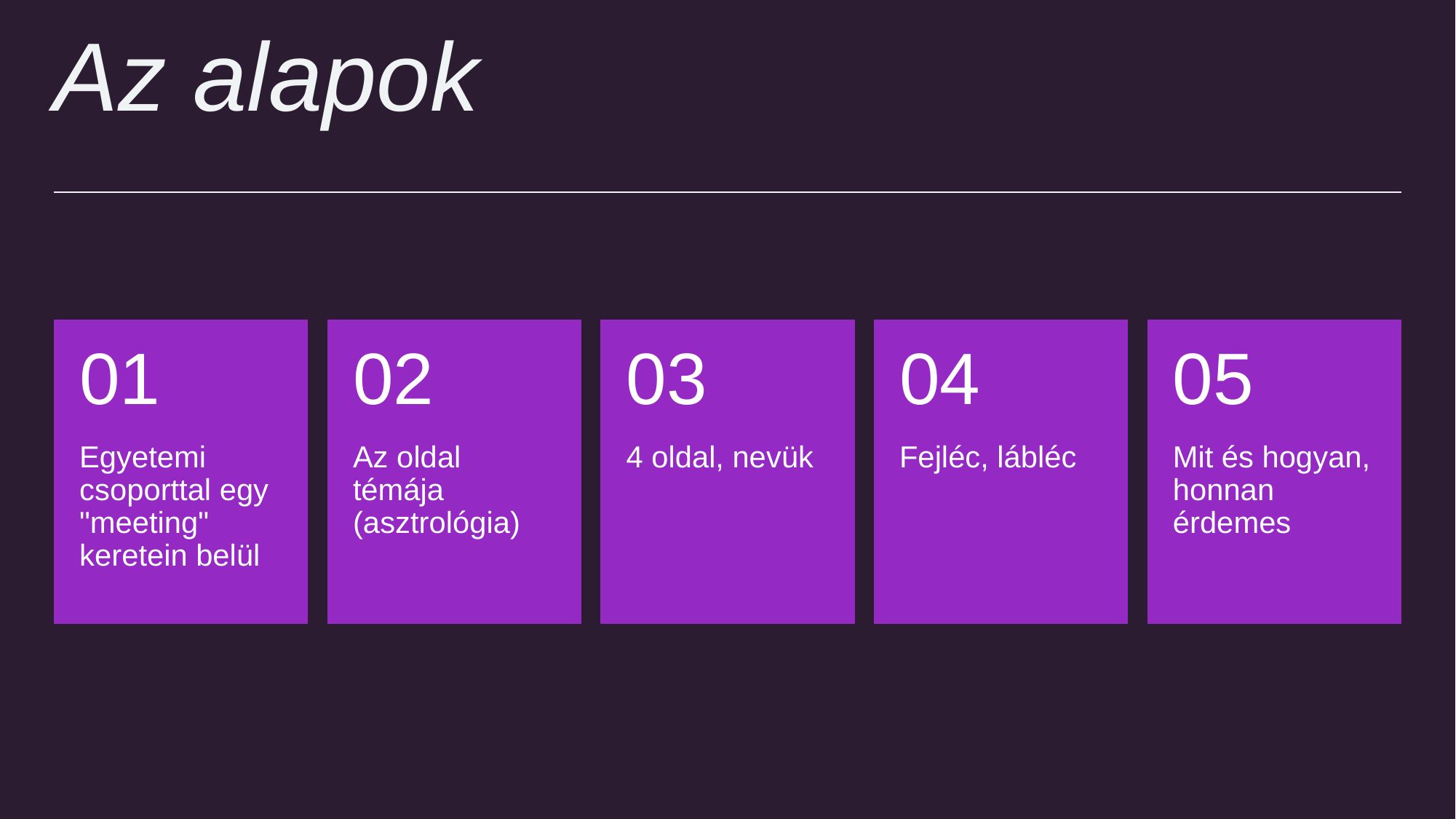

# Az alapok
Egyetemi csoporttal egy "meeting" keretein belül
01
Az oldal témája (asztrológia)
02
4 oldal, nevük
03
Fejléc, lábléc
04
Mit és hogyan, honnan érdemes
05